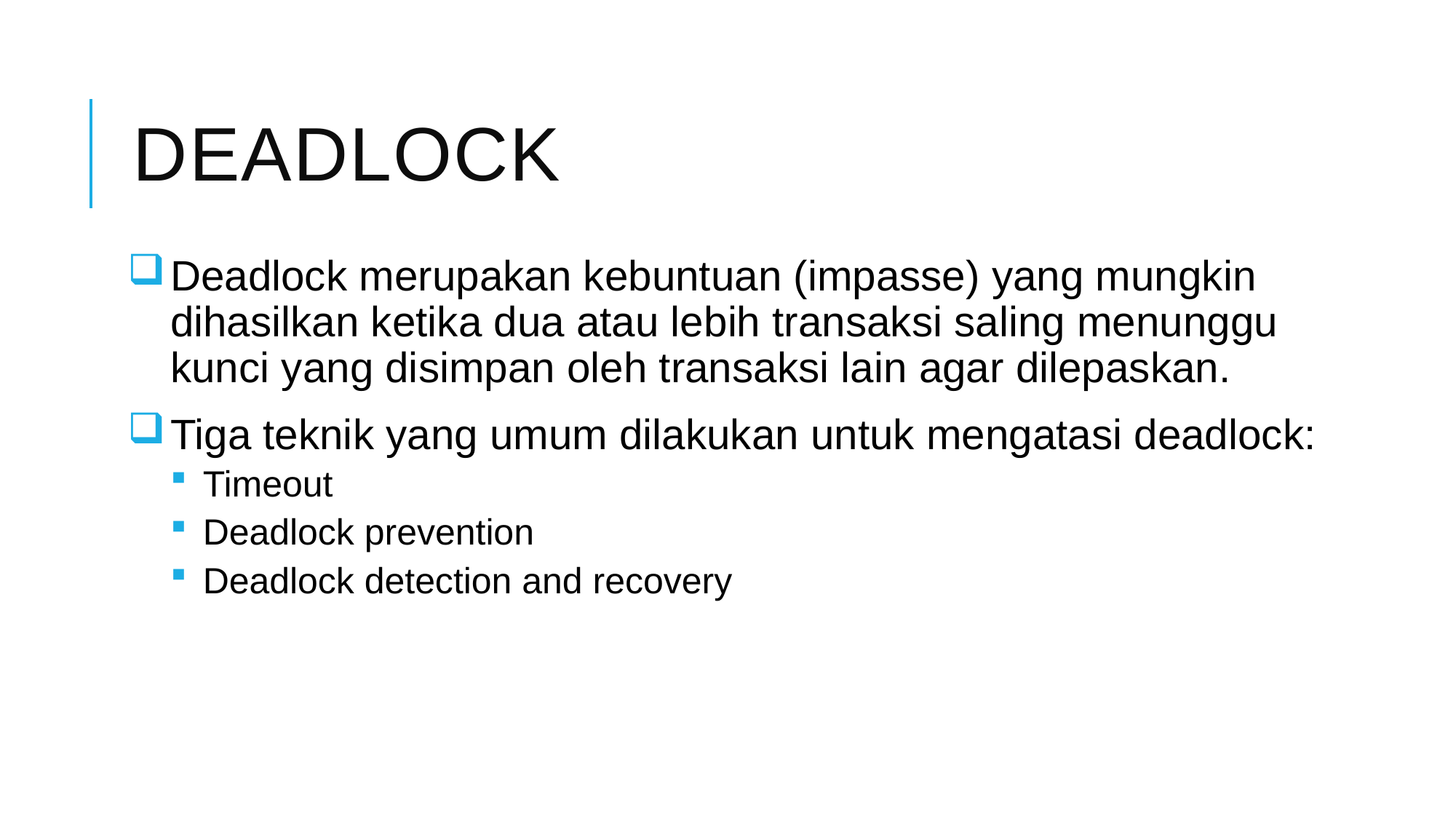

# Deadlock
Deadlock merupakan kebuntuan (impasse) yang mungkin dihasilkan ketika dua atau lebih transaksi saling menunggu  kunci yang disimpan oleh transaksi lain agar dilepaskan.
Tiga teknik yang umum dilakukan untuk mengatasi deadlock:
Timeout
Deadlock prevention
Deadlock detection and recovery